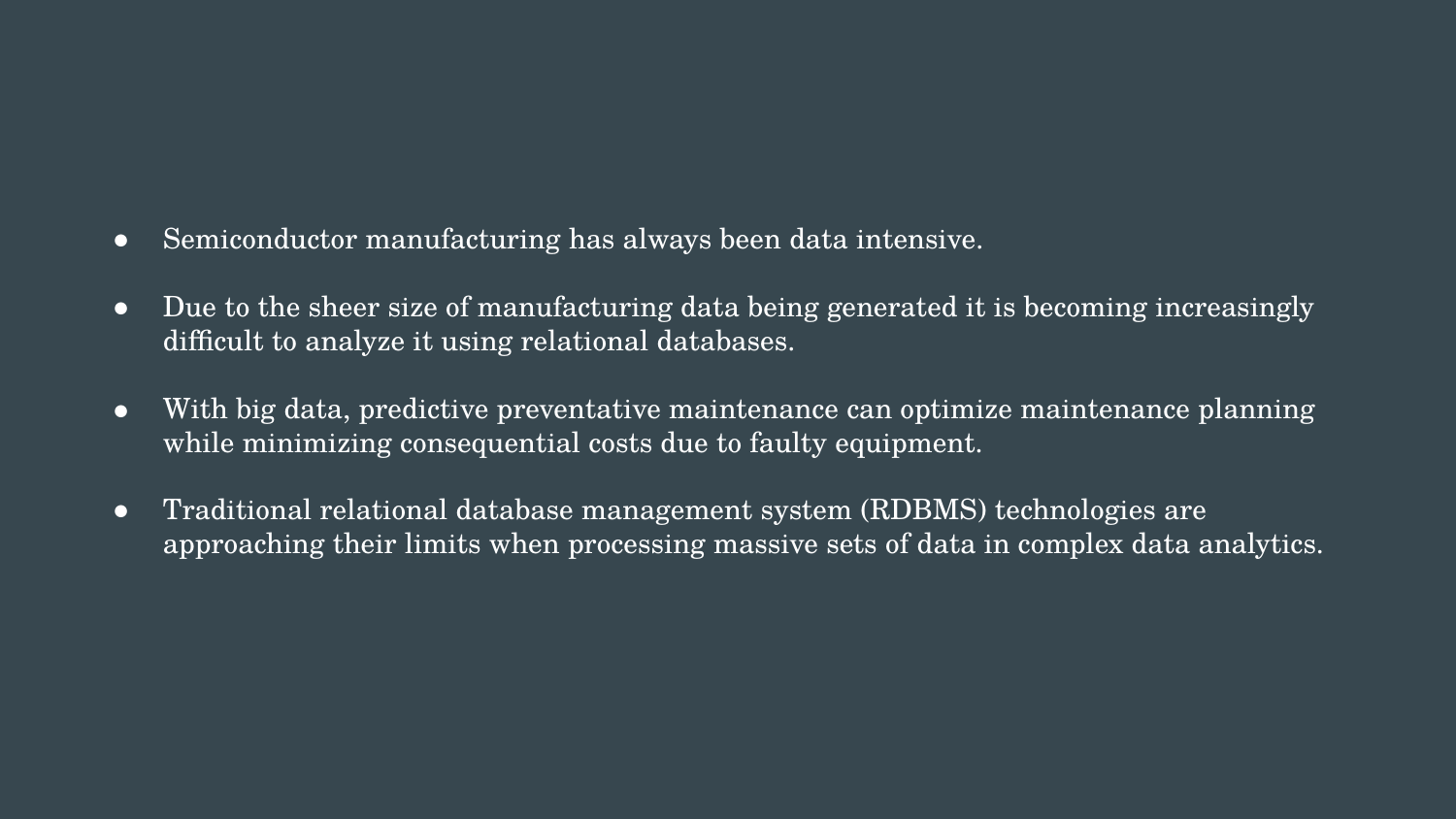

# Semiconductor manufacturing has always been data intensive.

Due to the sheer size of manufacturing data being generated it is becoming increasingly difficult to analyze it using relational databases.

With big data, predictive preventative maintenance can optimize maintenance planning while minimizing consequential costs due to faulty equipment.

Traditional relational database management system (RDBMS) technologies are approaching their limits when processing massive sets of data in complex data analytics.